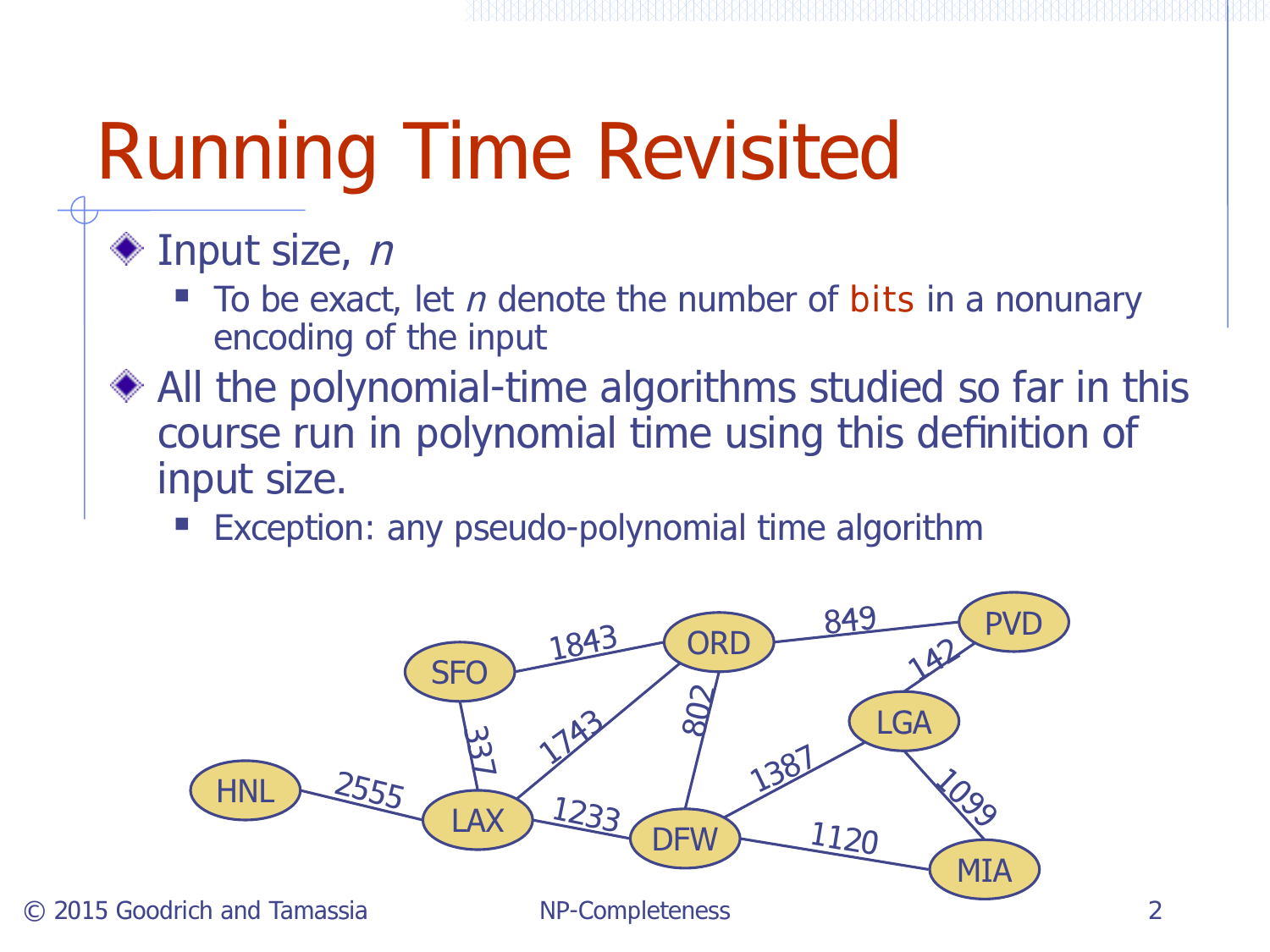

# Running Time Revisited
Input size, n
To be exact, let n denote the number of bits in a nonunary encoding of the input
All the polynomial-time algorithms studied so far in this course run in polynomial time using this definition of input size.
Exception: any pseudo-polynomial time algorithm
PVD
849
ORD
1843
142
SFO
802
LGA
1743
337
1387
HNL
2555
1099
1233
LAX
DFW
1120
MIA
© 2015 Goodrich and Tamassia
NP-Completeness
2